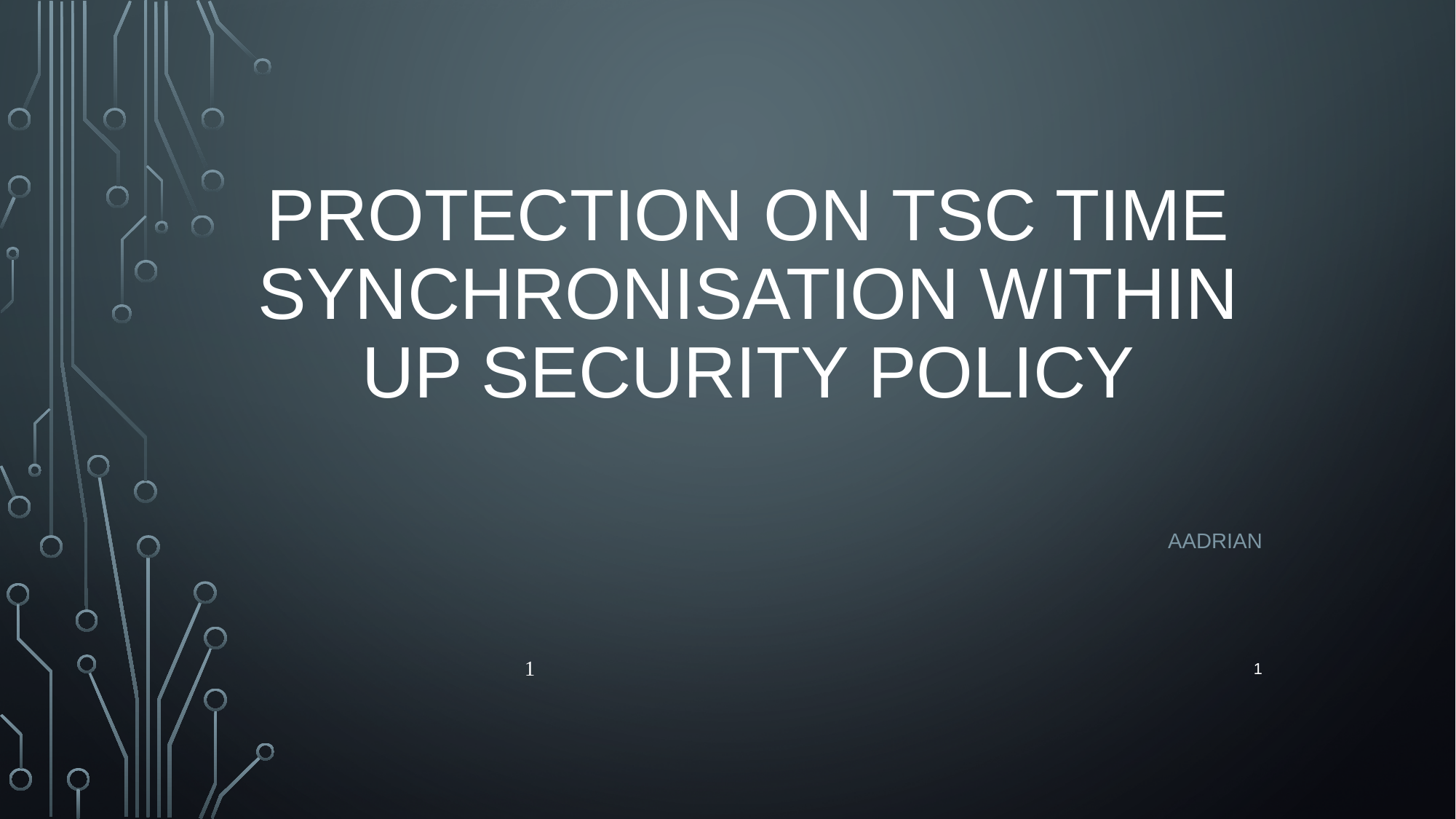

# PROTECTION ON tsc TIME SYNCHRONISATION WITHIN UP SECURITY POLICY

AAdrian
1
1